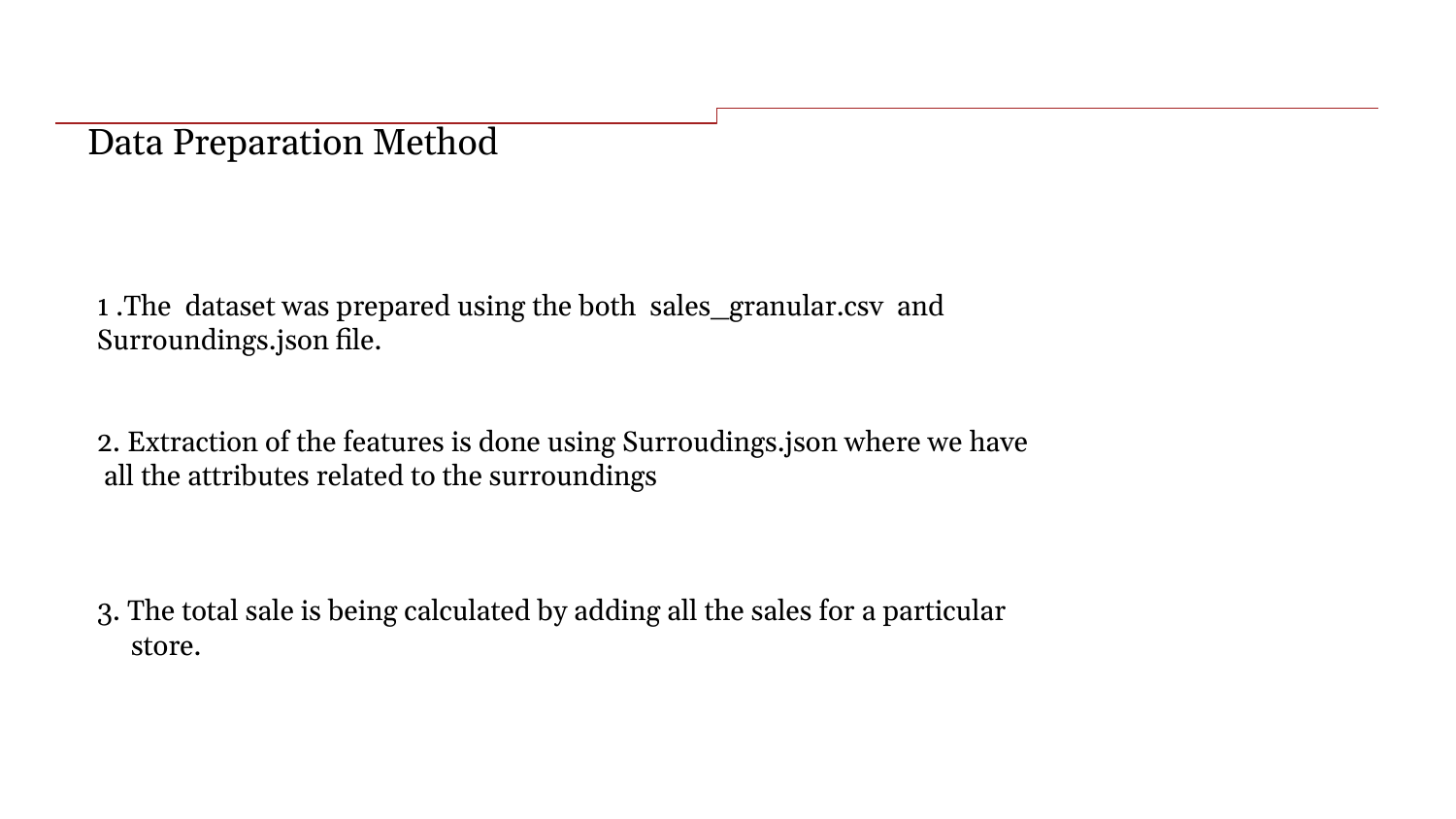

Data Preparation Method

1 .The  dataset was prepared using the both  sales_granular.csv  and
Surroundings.json file.

2. Extraction of the features is done using Surroudings.json where we have
 all the attributes related to the surroundings

3. The total sale is being calculated by adding all the sales for a particular
     store.